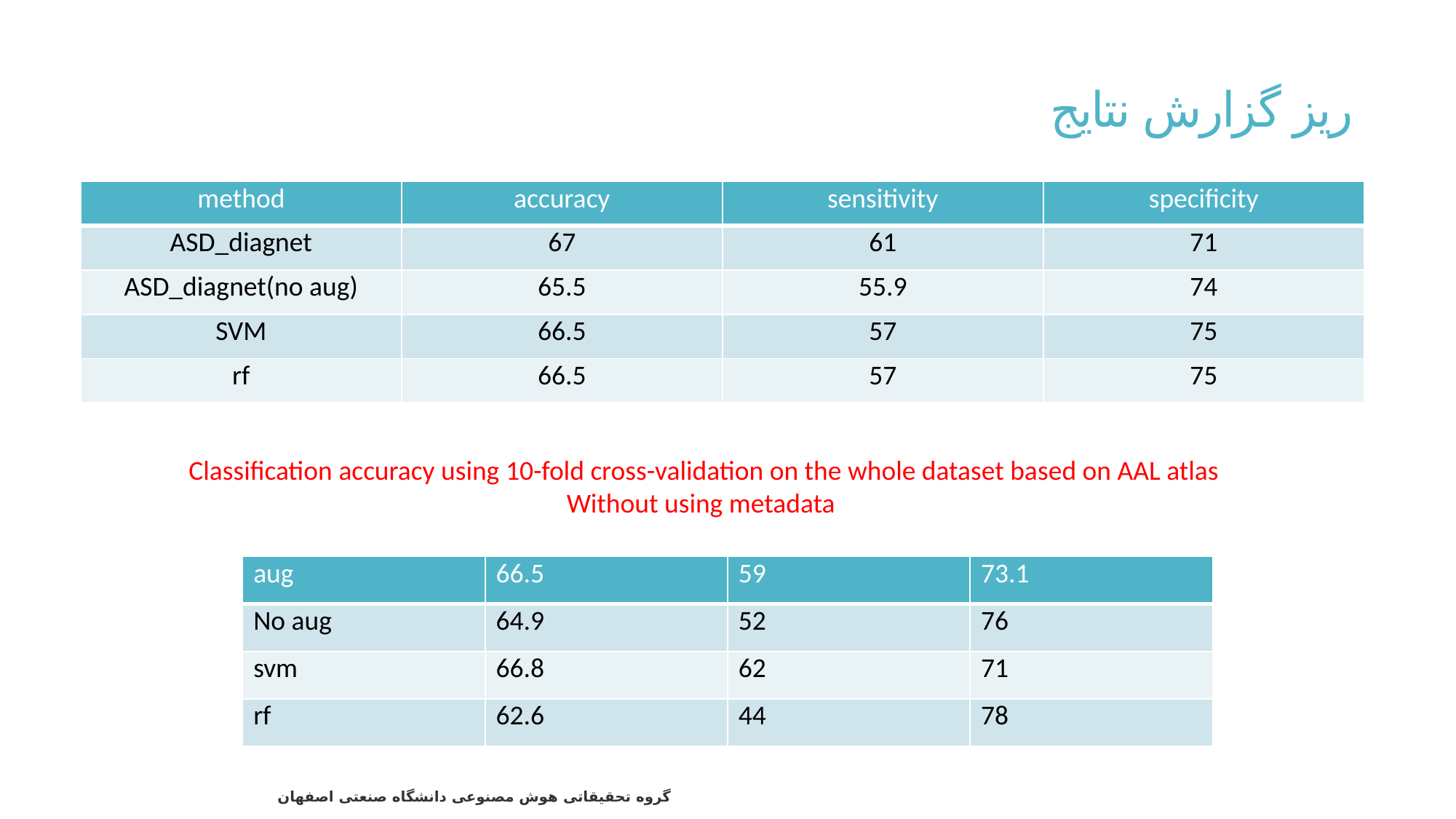

# ریز گزارش نتایج
| method | accuracy | sensitivity | specificity |
| --- | --- | --- | --- |
| ASD\_diagnet | 67 | 61 | 71 |
| ASD\_diagnet(no aug) | 65.5 | 55.9 | 74 |
| SVM | 66.5 | 57 | 75 |
| rf | 66.5 | 57 | 75 |
 Classiﬁcation accuracy using 10-fold cross-validation on the whole dataset based on AAL atlas
Without using metadata
| aug | 66.5 | 59 | 73.1 |
| --- | --- | --- | --- |
| No aug | 64.9 | 52 | 76 |
| svm | 66.8 | 62 | 71 |
| rf | 62.6 | 44 | 78 |
30
گروه تحقیقاتی هوش مصنوعی دانشگاه صنعتی اصفهان